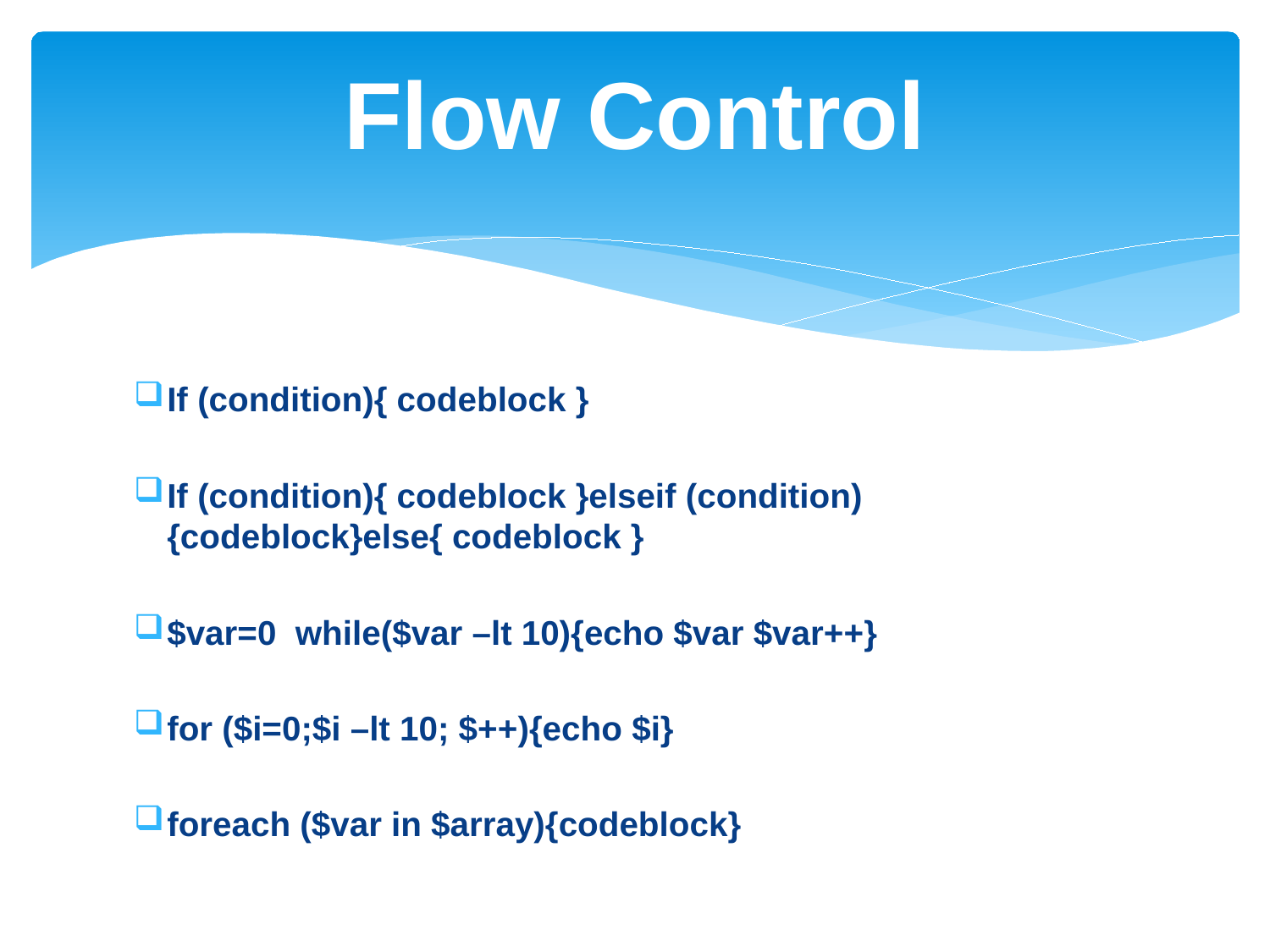

# Flow Control
If (condition){ codeblock }

If (condition){ codeblock }elseif (condition) {codeblock}else{ codeblock }

$var=0  while($var –lt 10){echo $var $var++}

for ($i=0;$i –lt 10; $++){echo $i}

foreach ($var in $array){codeblock}